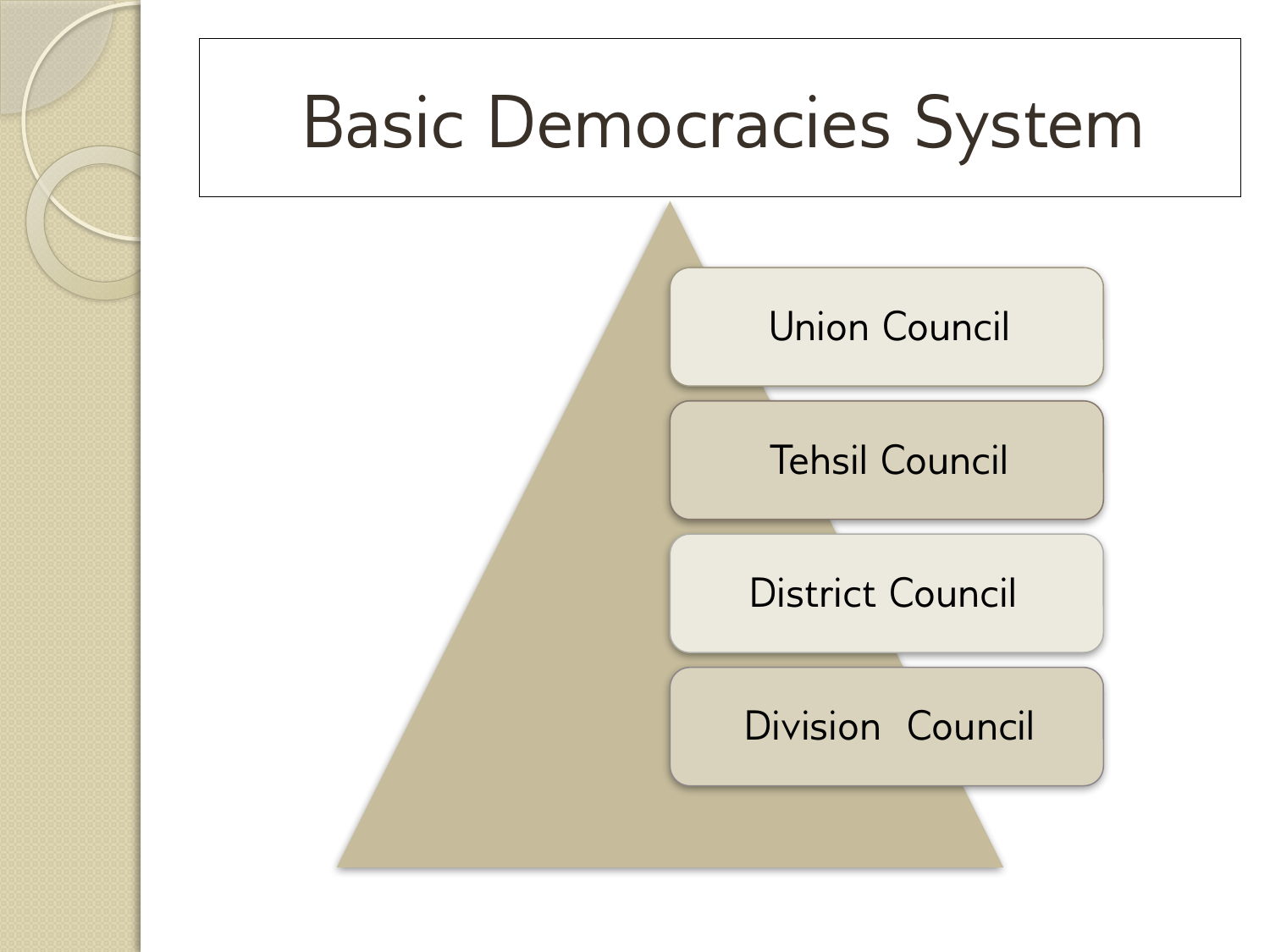

# Basic Democracies System
Union Council
Tehsil Council
District Council
Division  Council